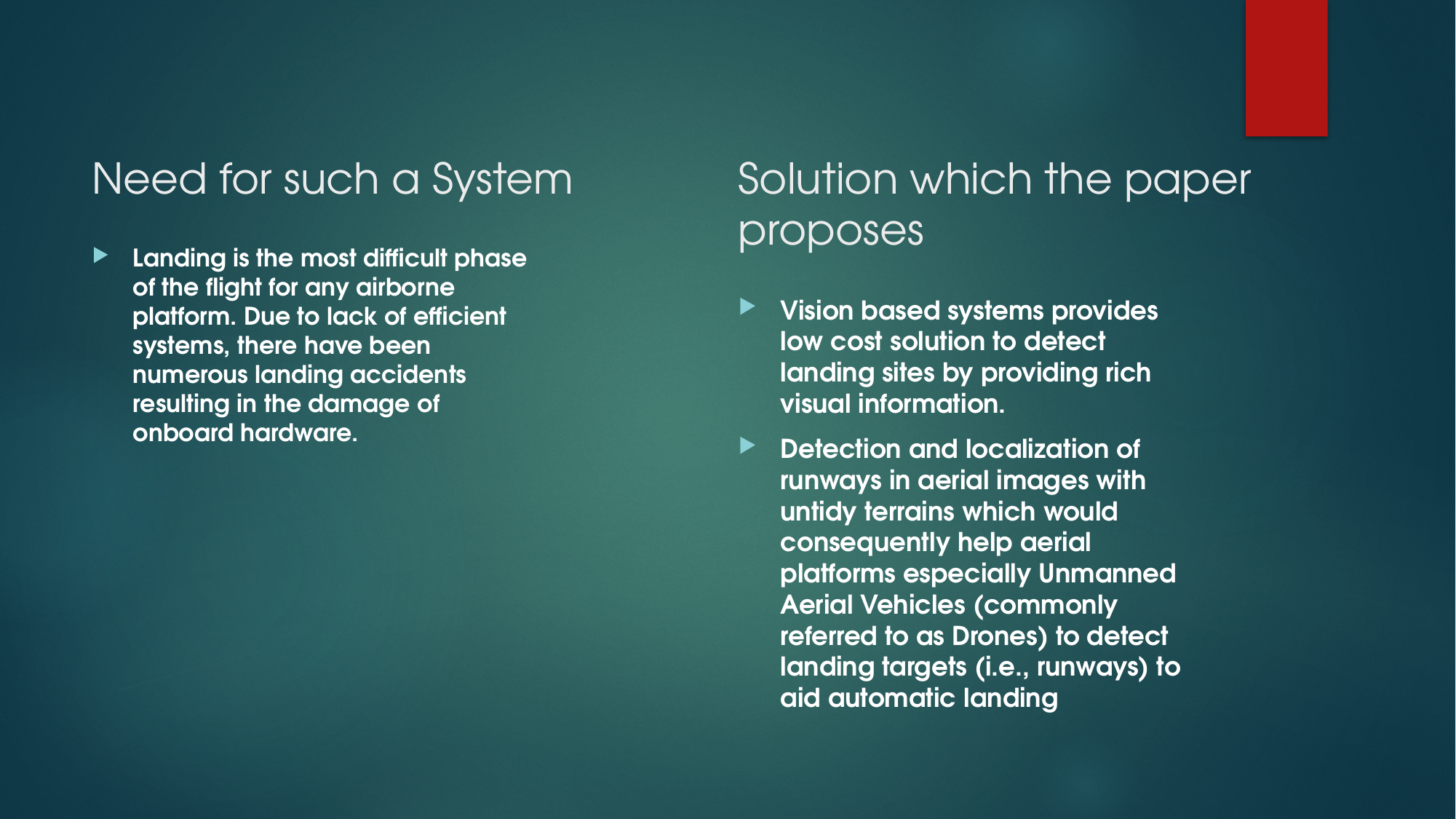

# Need for such a System
Solution which the paper proposes
Landing is the most difficult phase of the flight for any airborne platform. Due to lack of efficient systems, there have been numerous landing accidents resulting in the damage of onboard hardware.
Vision based systems provides low cost solution to detect landing sites by providing rich visual information.
Detection and localization of runways in aerial images with untidy terrains which would consequently help aerial platforms especially Unmanned Aerial Vehicles (commonly referred to as Drones) to detect landing targets (i.e., runways) to aid automatic landing